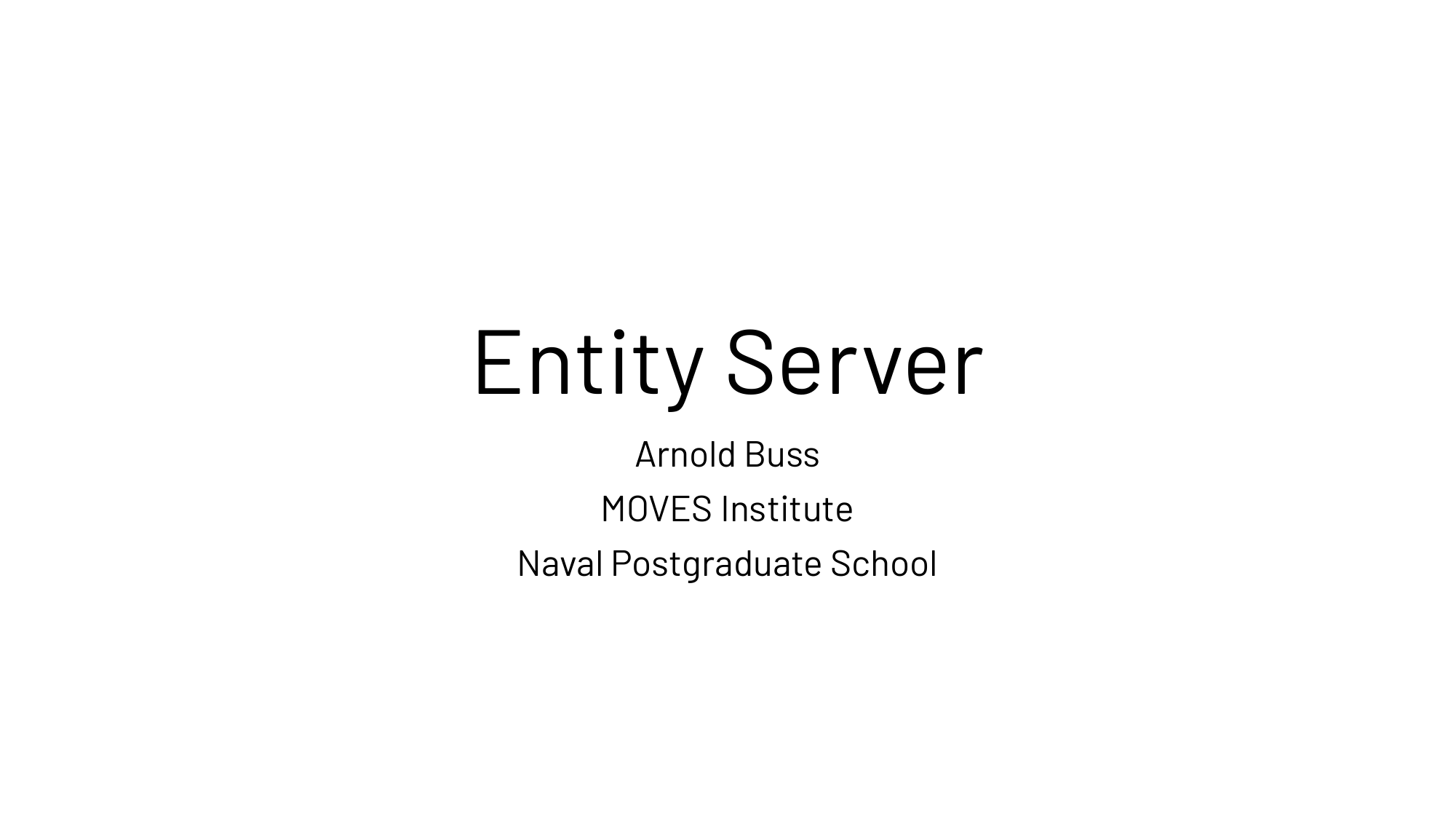

# Entity Server
Arnold Buss
MOVES Institute
Naval Postgraduate School